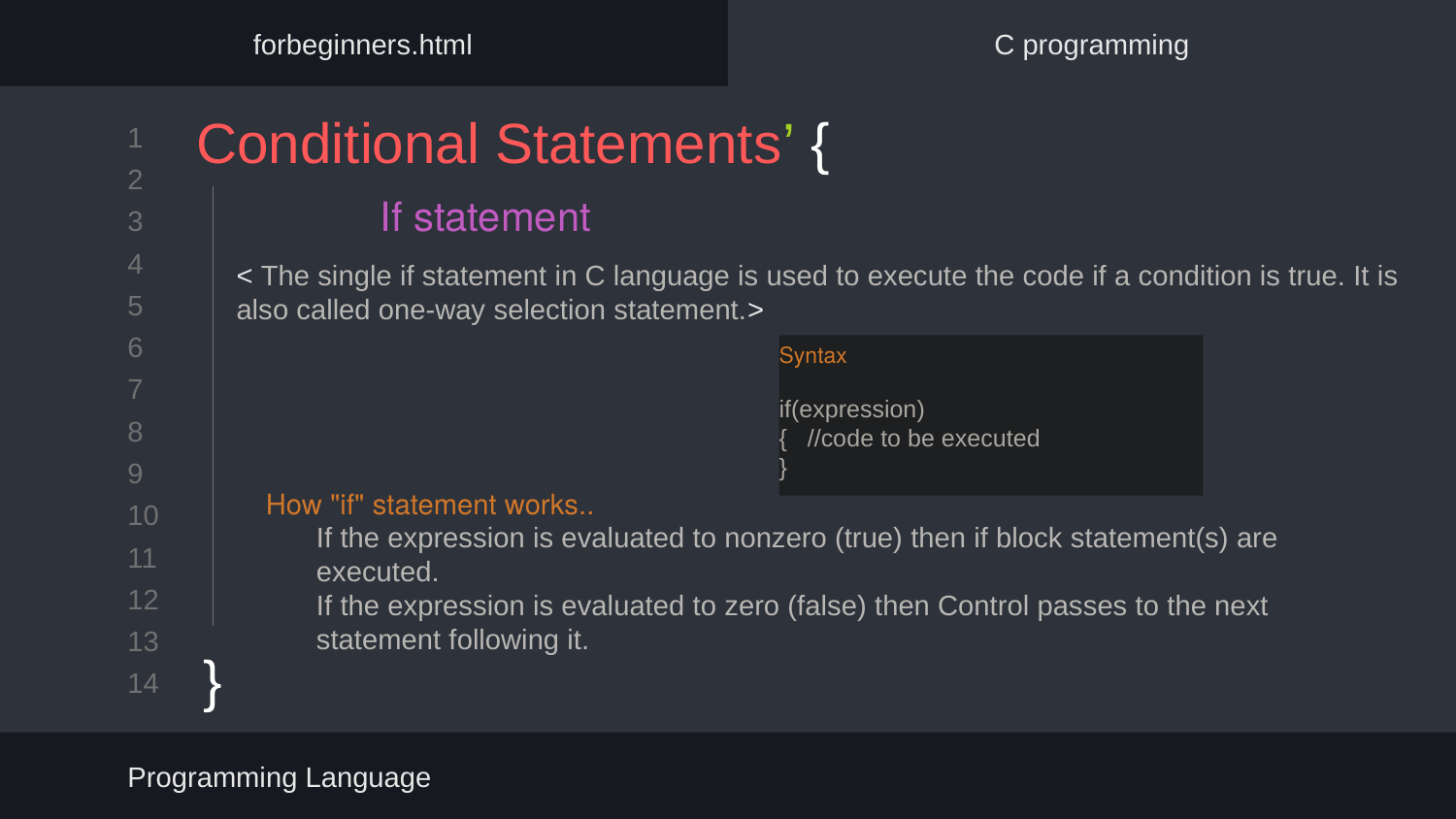

forbeginners.html
C programming
Conditional Statements’ {
}
If statement
< The single if statement in C language is used to execute the code if a condition is true. It is also called one-way selection statement.>

Syntax

if(expression)
{   //code to be executed
}
How "if" statement works..
If the expression is evaluated to nonzero (true) then if block statement(s) are executed.
If the expression is evaluated to zero (false) then Control passes to the next statement following it.

Programming Language